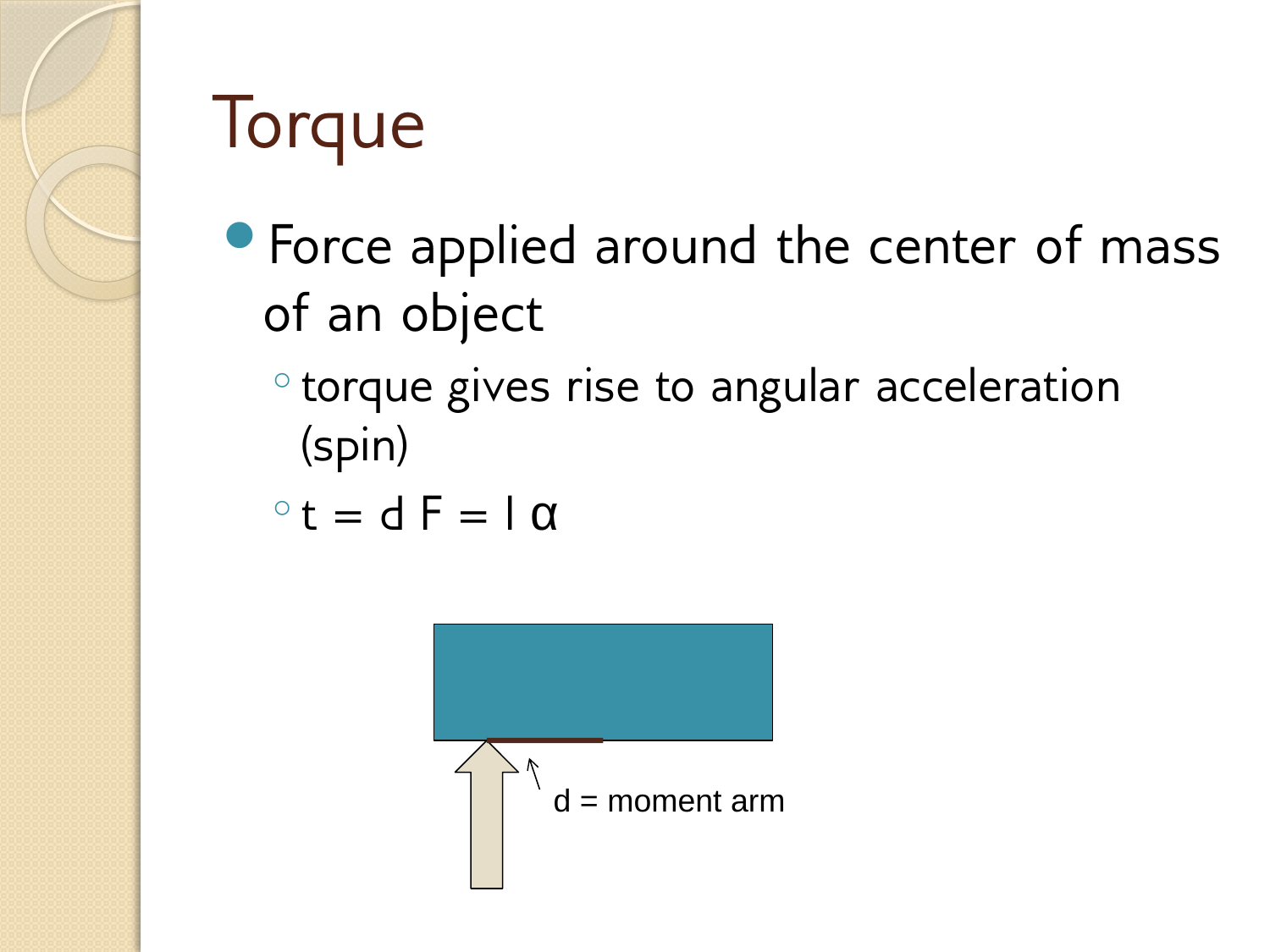

# Torque
Force applied around the center of mass of an object
torque gives rise to angular acceleration (spin)
t = d F = I α

d = moment arm